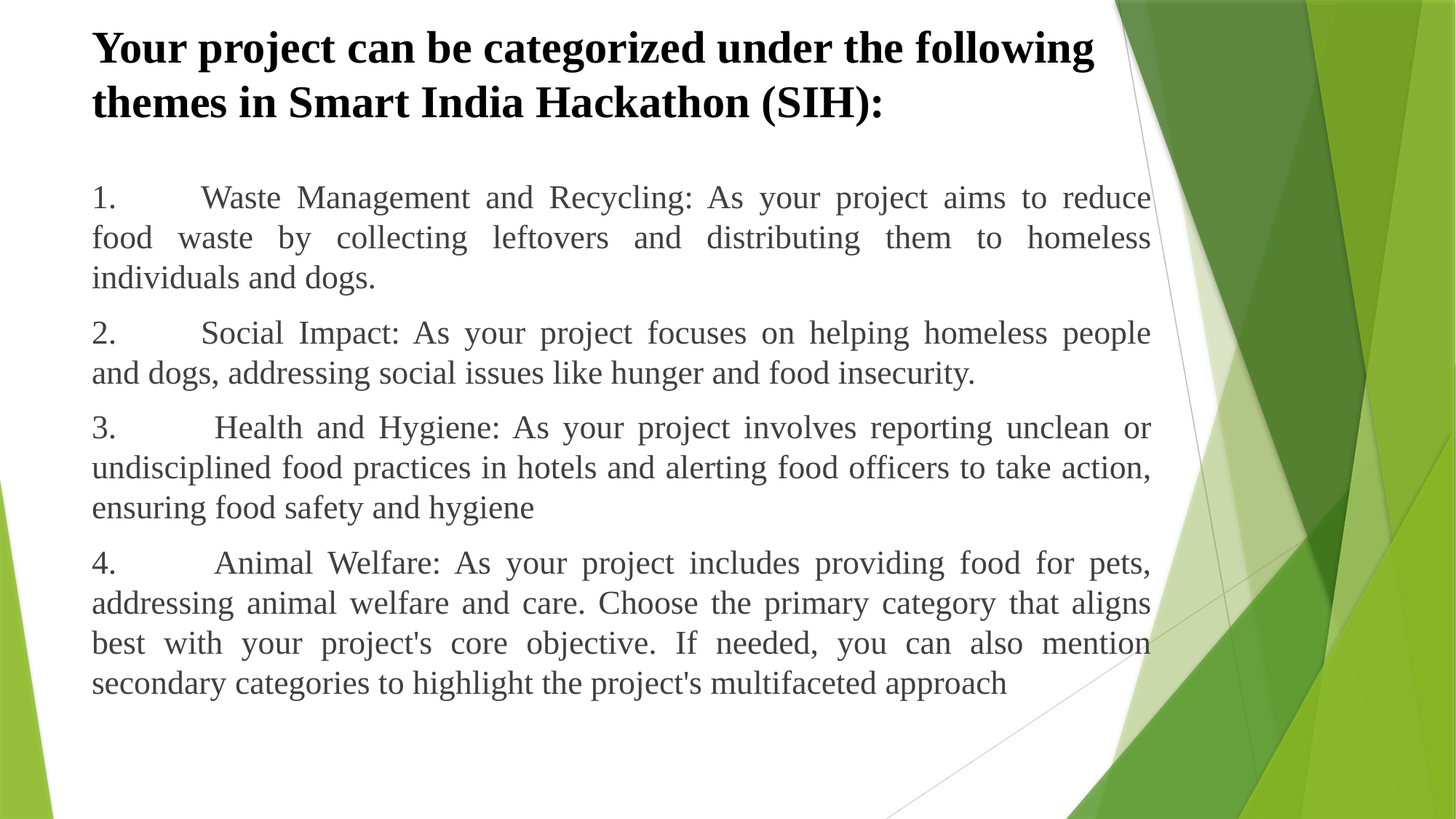

# Your project can be categorized under the following themes in Smart India Hackathon (SIH):
1.	Waste Management and Recycling: As your project aims to reduce food waste by collecting leftovers and distributing them to homeless individuals and dogs.
2.	Social Impact: As your project focuses on helping homeless people and dogs, addressing social issues like hunger and food insecurity.
3.	 Health and Hygiene: As your project involves reporting unclean or undisciplined food practices in hotels and alerting food officers to take action, ensuring food safety and hygiene
4.	 Animal Welfare: As your project includes providing food for pets, addressing animal welfare and care. Choose the primary category that aligns best with your project's core objective. If needed, you can also mention secondary categories to highlight the project's multifaceted approach